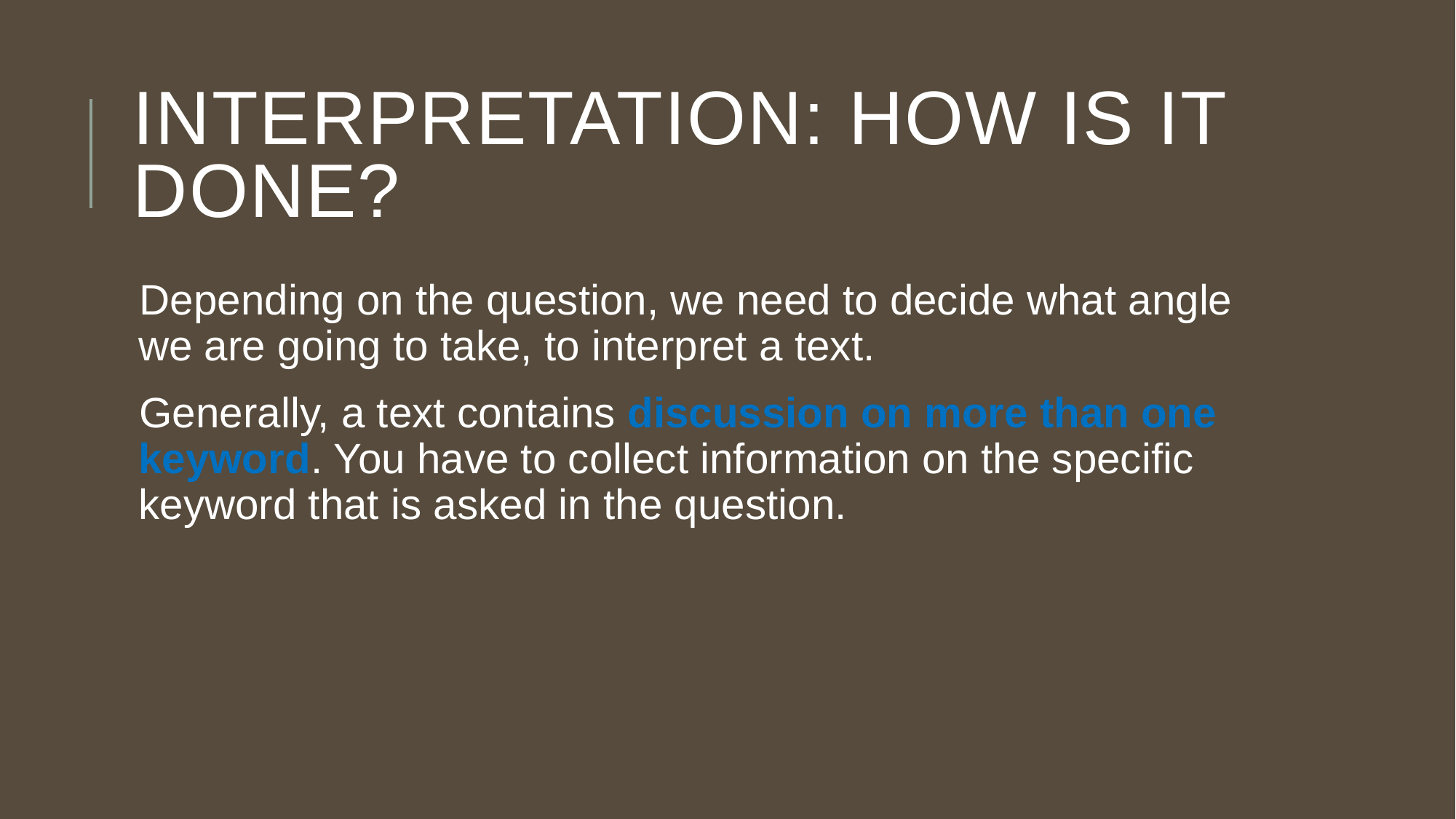

# Interpretation: How is it done?
Depending on the question, we need to decide what angle we are going to take, to interpret a text.
Generally, a text contains discussion on more than one keyword. You have to collect information on the specific keyword that is asked in the question.